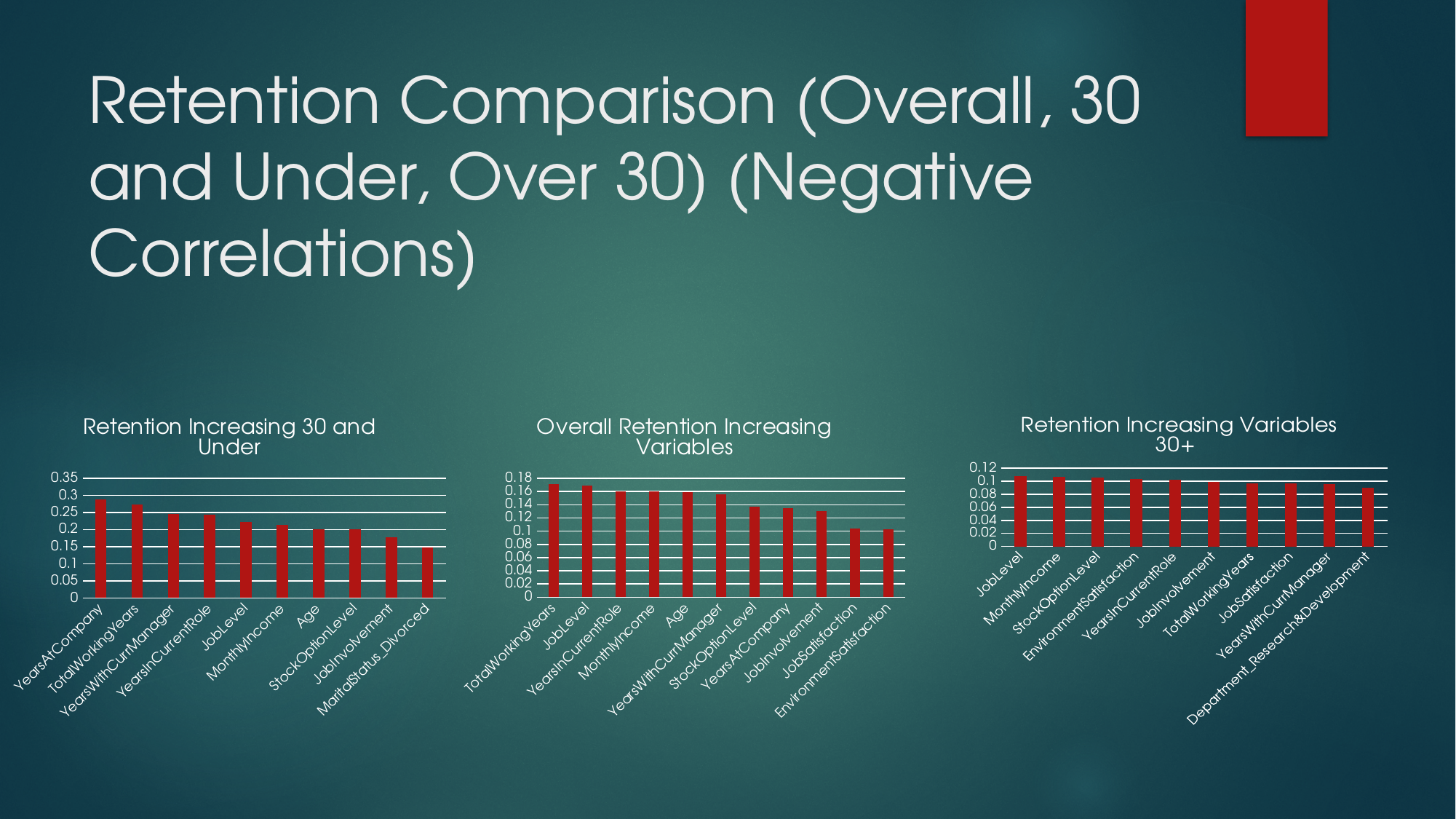

# Retention Comparison (Overall, 30 and Under, Over 30) (Negative Correlations)

### Chart: Retention Increasing 30 and Under

| Category |  |
|---|---|
| YearsAtCompany | 0.288052 |
| TotalWorkingYears | 0.272667 |
| YearsWithCurrManager | 0.245101 |
| YearsInCurrentRole | 0.244458 |
| JobLevel | 0.222537 |
| MonthlyIncome | 0.214636 |
| Age | 0.201342 |
| StockOptionLevel | 0.2005 |
| JobInvolvement | 0.177832 |
| MaritalStatus_Divorced | 0.148085 |

### Chart: Overall Retention Increasing Variables

| Category |  |
|---|---|
| TotalWorkingYears | 0.171063 |
| JobLevel | 0.169105 |
| YearsInCurrentRole | 0.160545 |
| MonthlyIncome | 0.15984 |
| Age | 0.159205 |
| YearsWithCurrManager | 0.156199 |
| StockOptionLevel | 0.137145 |
| YearsAtCompany | 0.134392 |
| JobInvolvement | 0.130016 |
| JobSatisfaction | 0.103481 |
| EnvironmentSatisfaction | 0.103369 |

### Chart: Retention Increasing Variables 30+

| Category |  |
|---|---|
| JobLevel | 0.107949 |
| MonthlyIncome | 0.106996 |
| StockOptionLevel | 0.105418 |
| EnvironmentSatisfaction | 0.103522 |
| YearsInCurrentRole | 0.102404 |
| JobInvolvement | 0.098509 |
| TotalWorkingYears | 0.09615 |
| JobSatisfaction | 0.096137 |
| YearsWithCurrManager | 0.095397 |
| Department_Research&Development | 0.089499 |